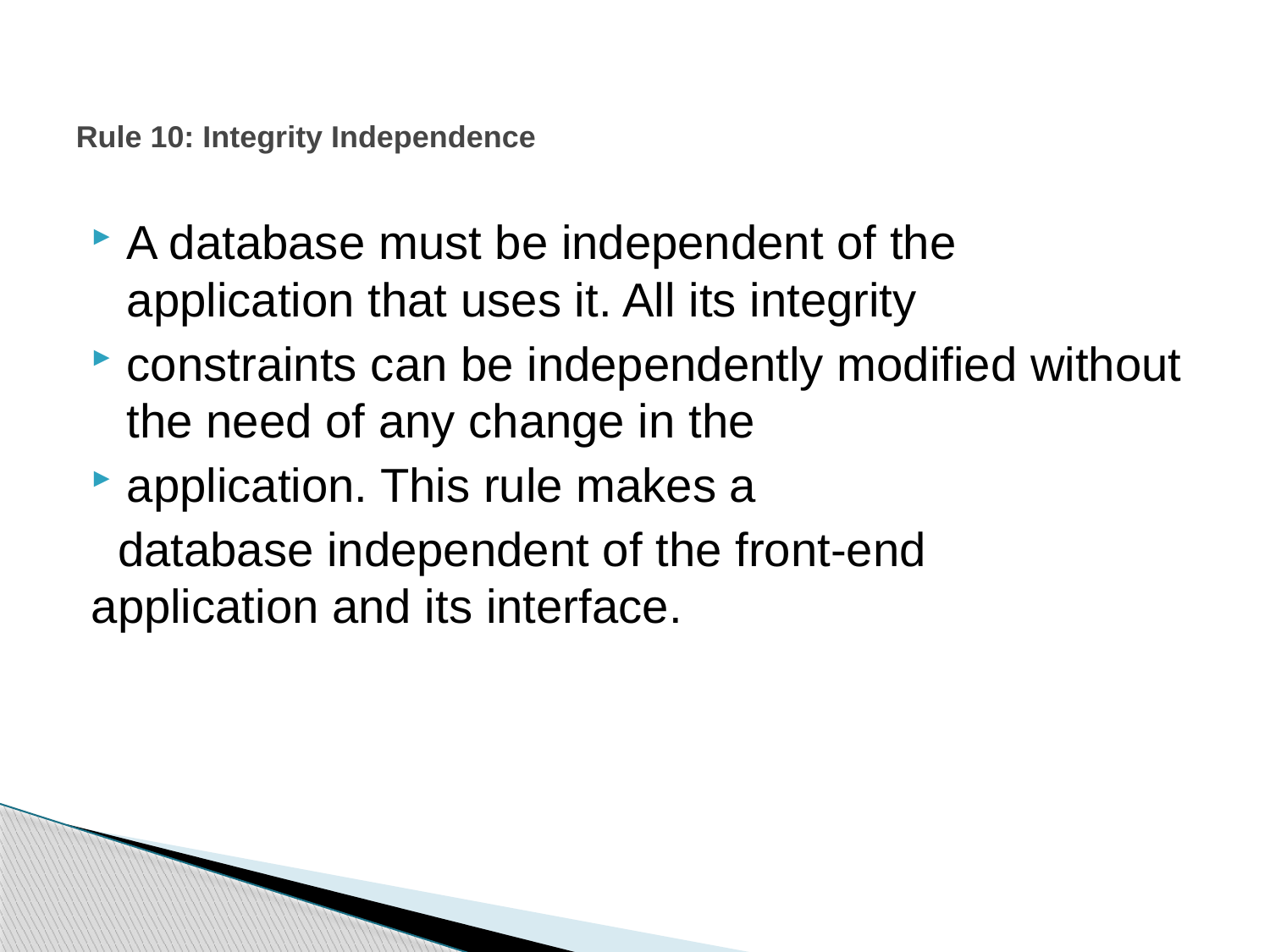

# Rule 10: Integrity Independence
A database must be independent of the application that uses it. All its integrity
constraints can be independently modified without the need of any change in the
application. This rule makes a
  database independent of the front-end    application and its interface.